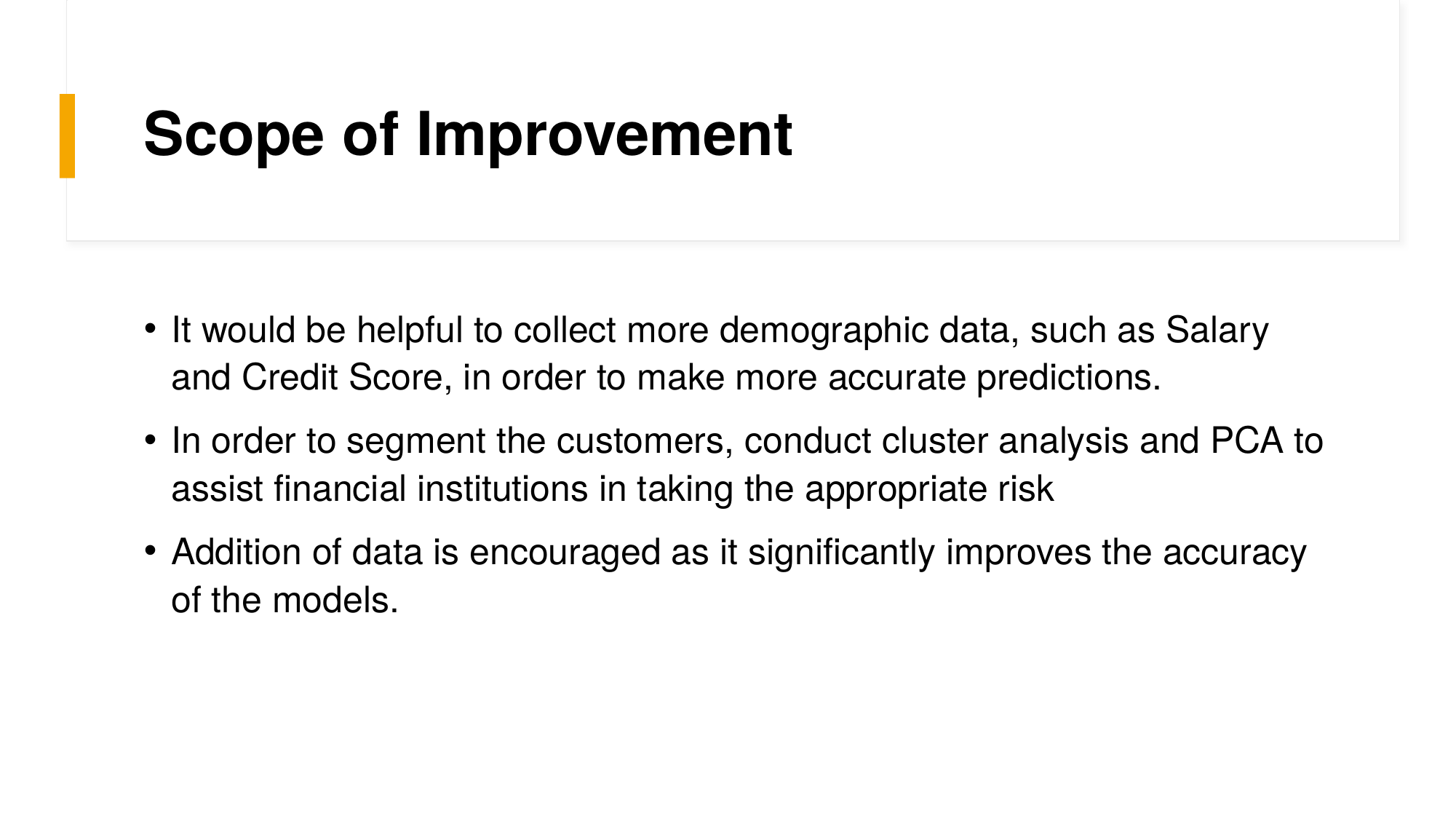

# Scope of Improvement
It would be helpful to collect more demographic data, such as Salary and Credit Score, in order to make more accurate predictions.
In order to segment the customers, conduct cluster analysis and PCA to assist financial institutions in taking the appropriate risk
Addition of data is encouraged as it significantly improves the accuracy of the models.